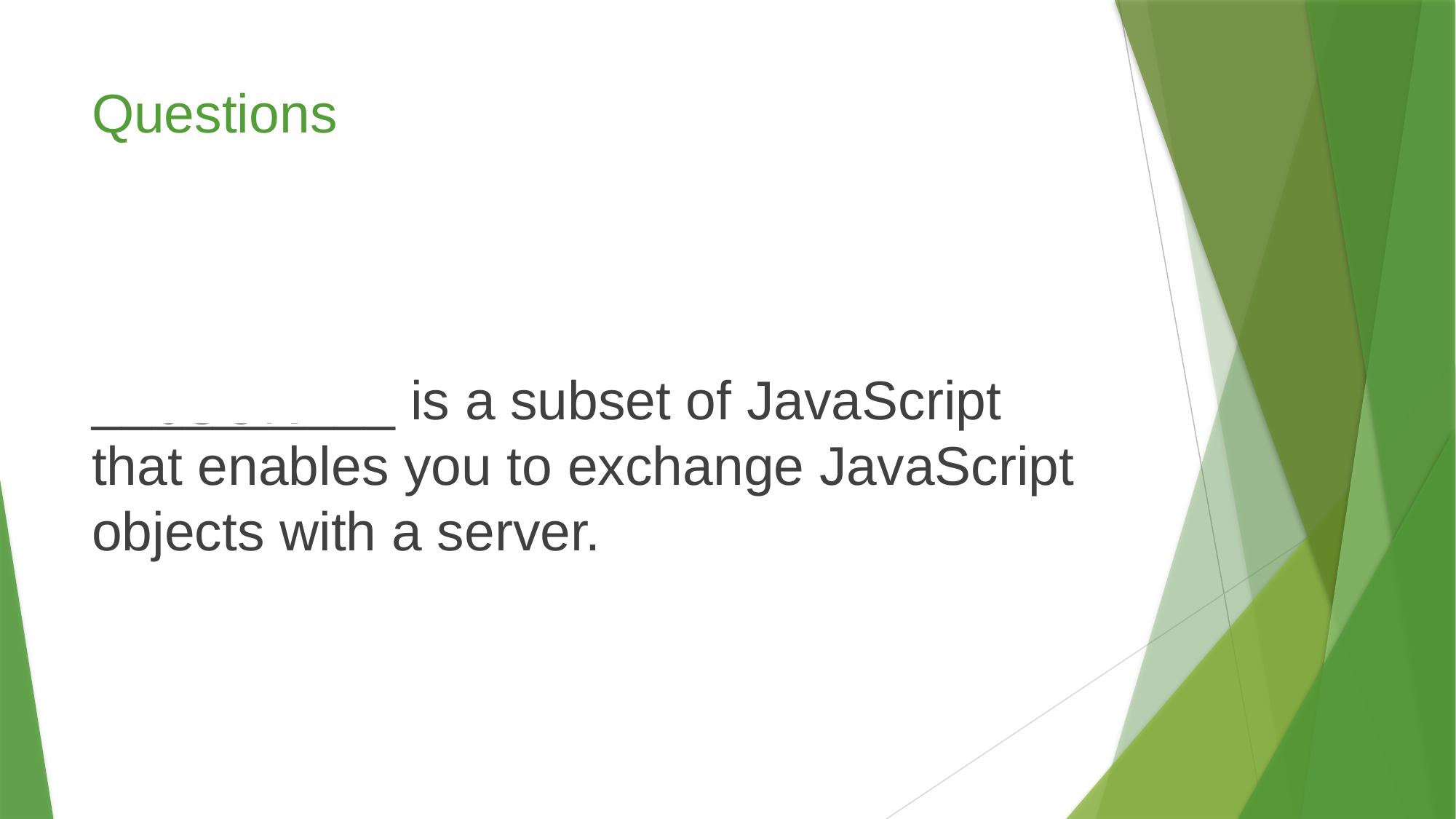

# Questions
__________ is a subset of JavaScript that enables you to exchange JavaScript objects with a server.

JSON